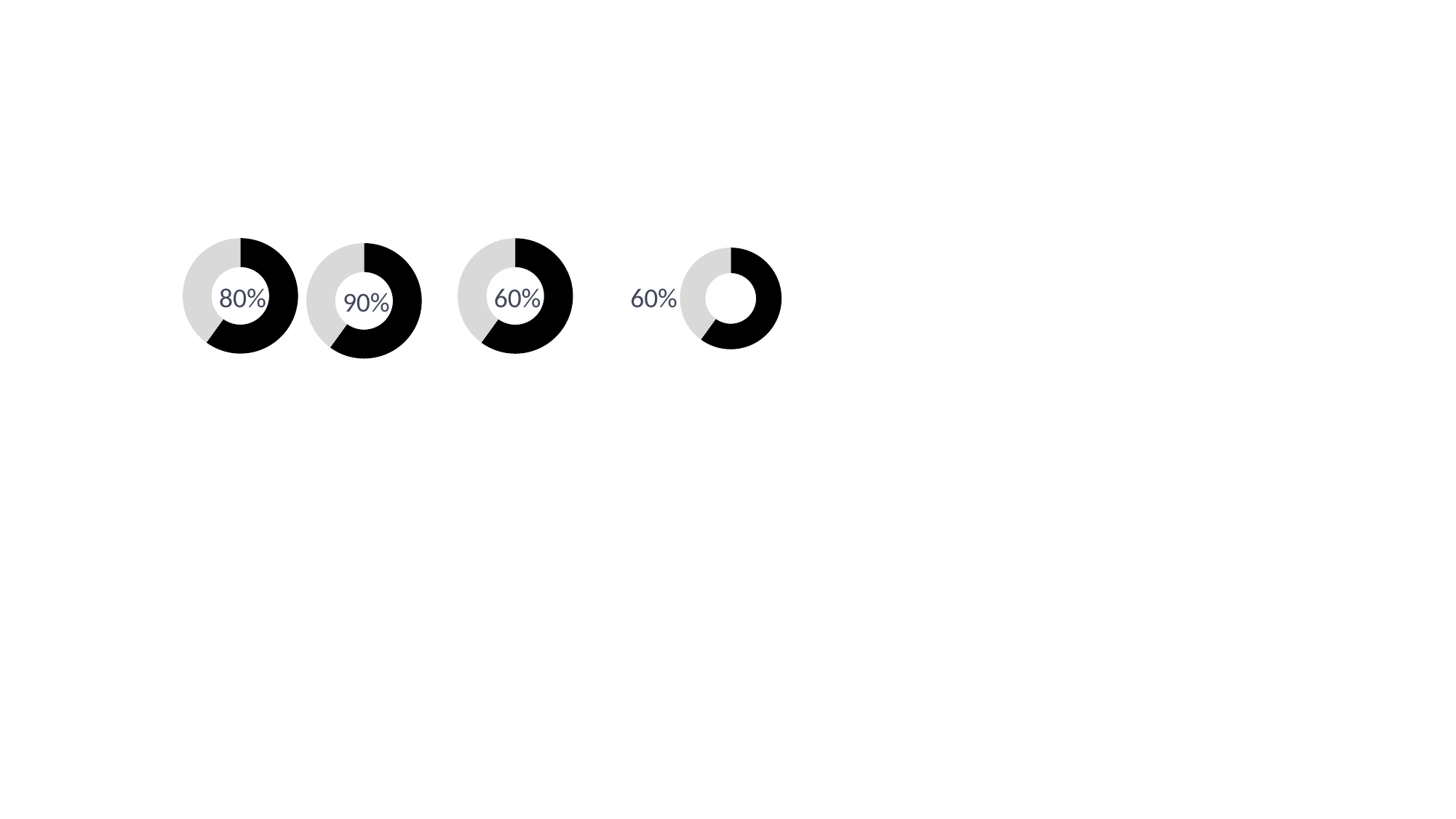

### Chart

| Category | Fähigkeit |
|---|---|
| Können | 60.0 |
| Frei | 40.0 |

### Chart

| Category | Fähigkeit |
|---|---|
| Können | 60.0 |
| Frei | 40.0 |
80%

### Chart

| Category | Fähigkeit |
|---|---|
| Können | 60.0 |
| Frei | 40.0 |
60%

### Chart

| Category | Fähigkeit |
|---|---|
| Können | 60.0 |
| Frei | 40.0 |
90%

### Chart

| Category |
|---|
60%